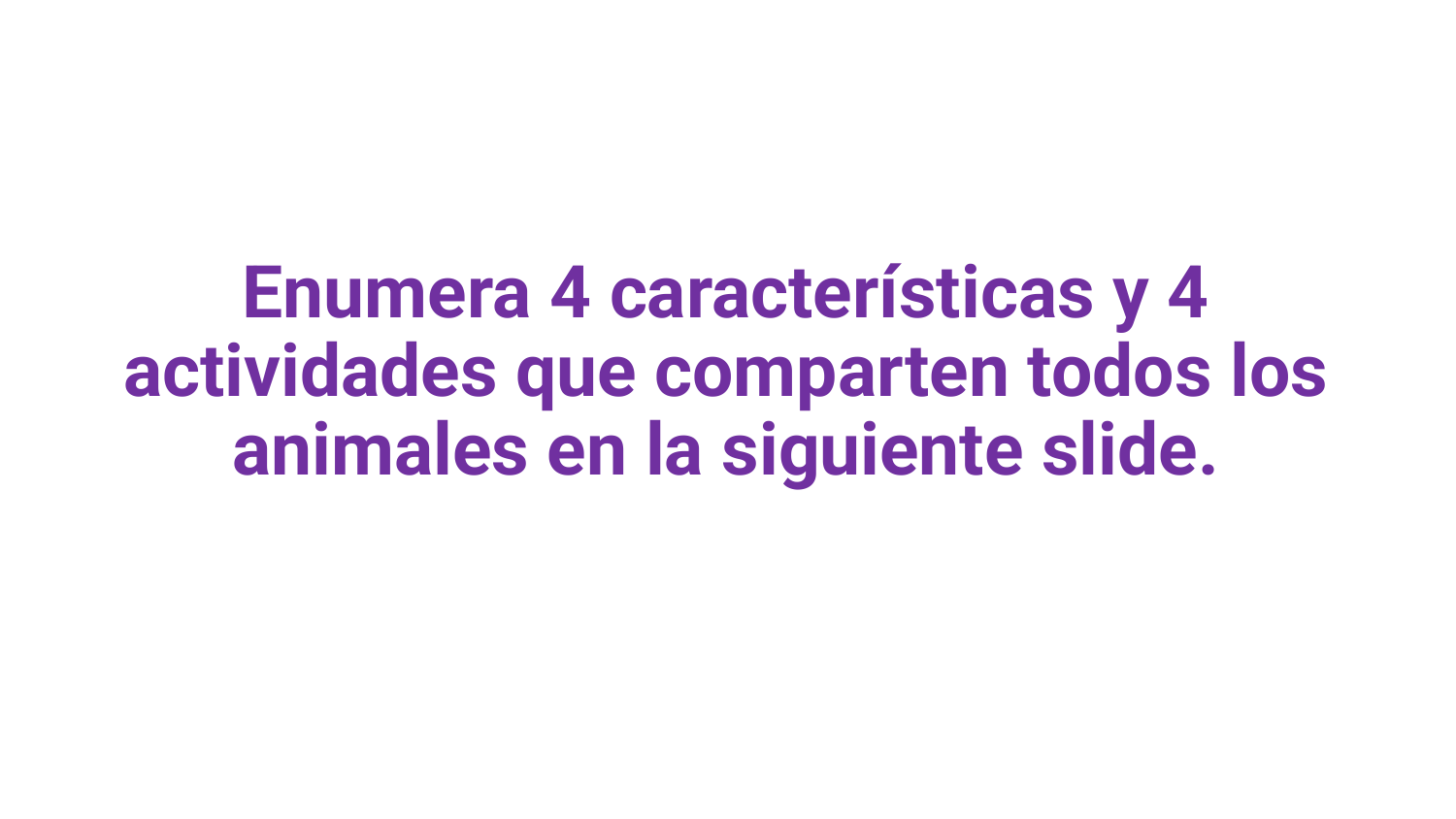

# Enumera 4 características y 4 actividades que comparten todos los animales en la siguiente slide.